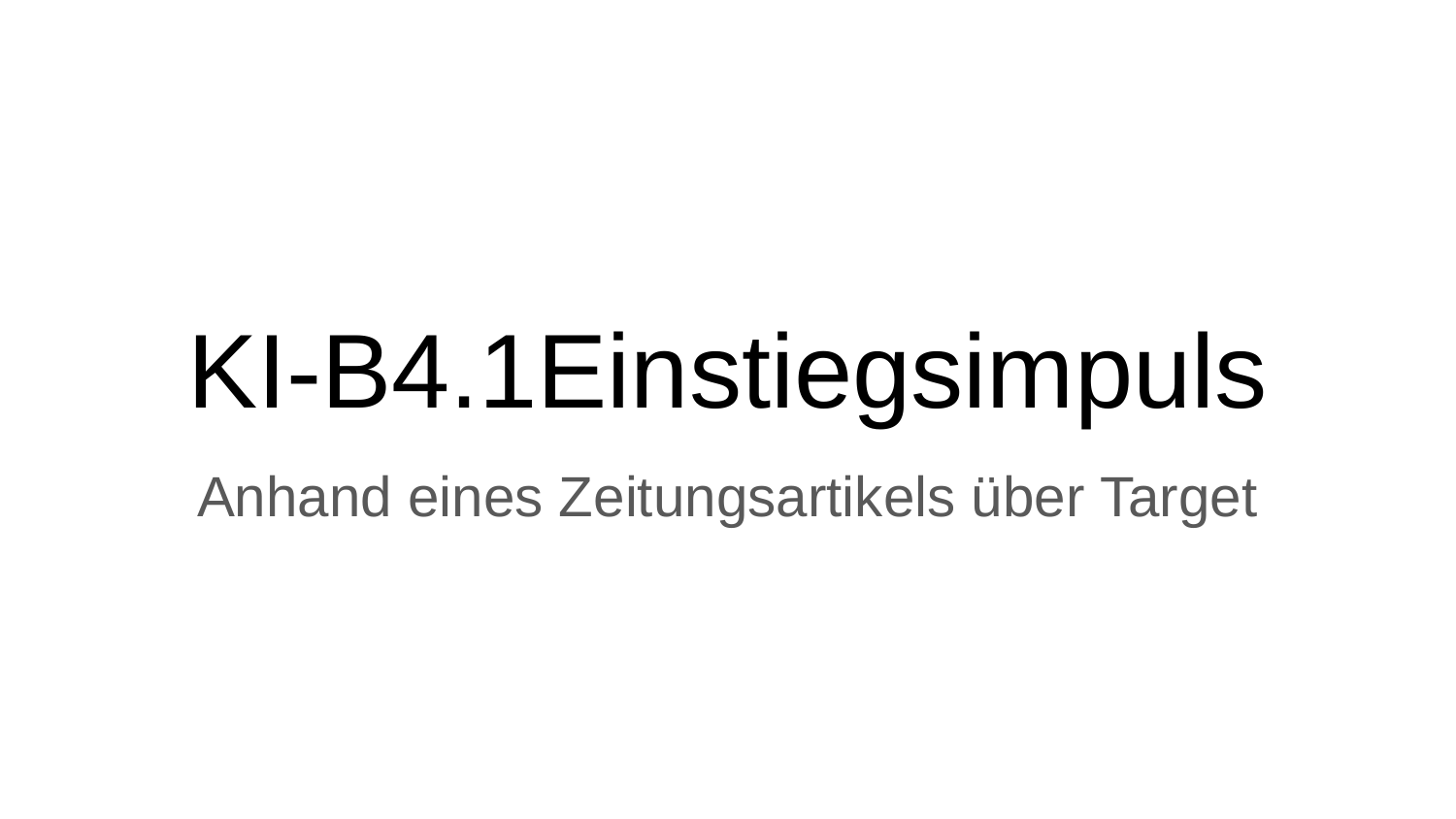

# KI-B4.1Einstiegsimpuls
Anhand eines Zeitungsartikels über Target